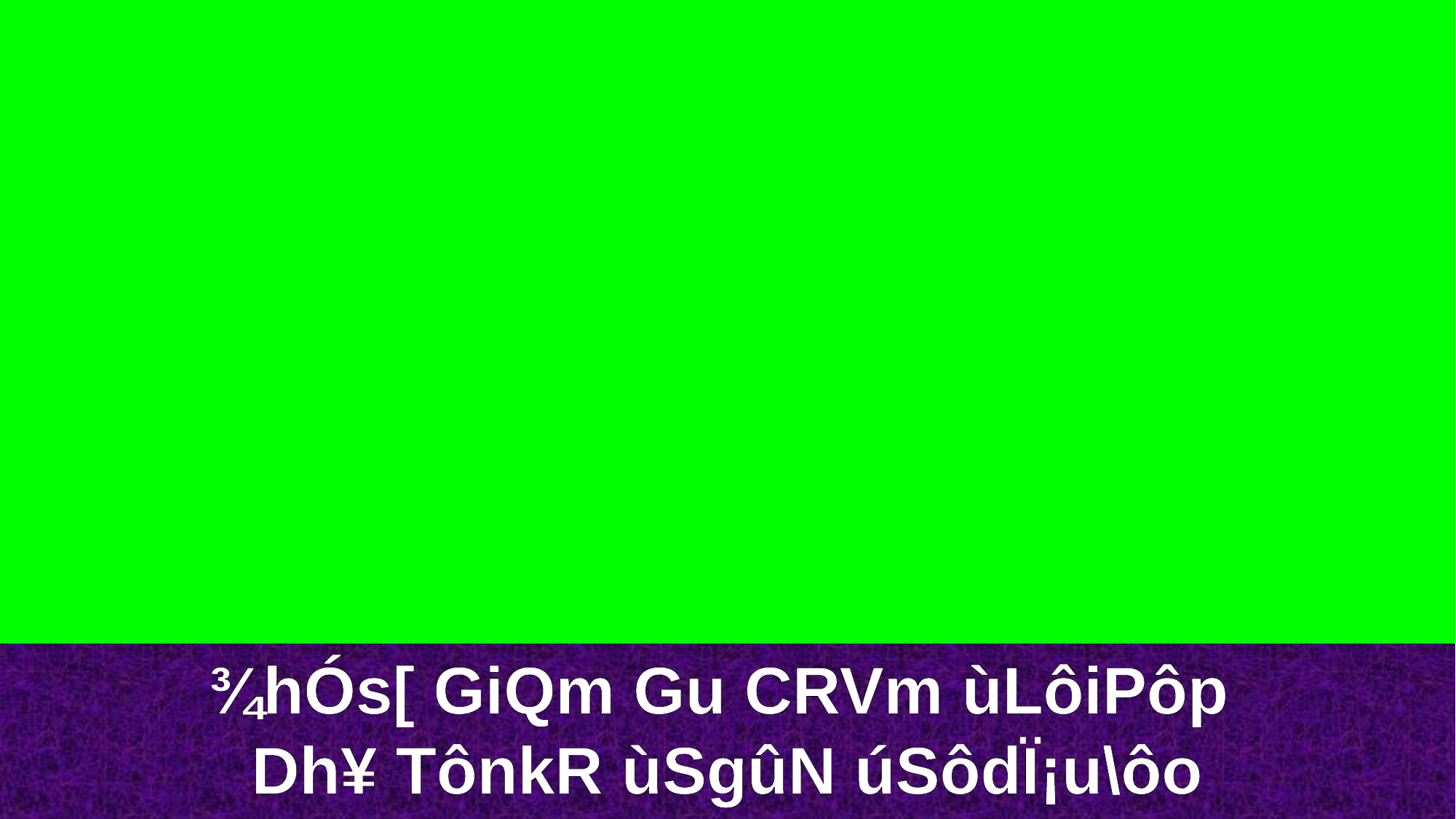

¾hÓs[ GiQm Gu CRVm ùLôiPôp
Dh¥ TônkR ùSgûN úSôdÏ¡u\ôo